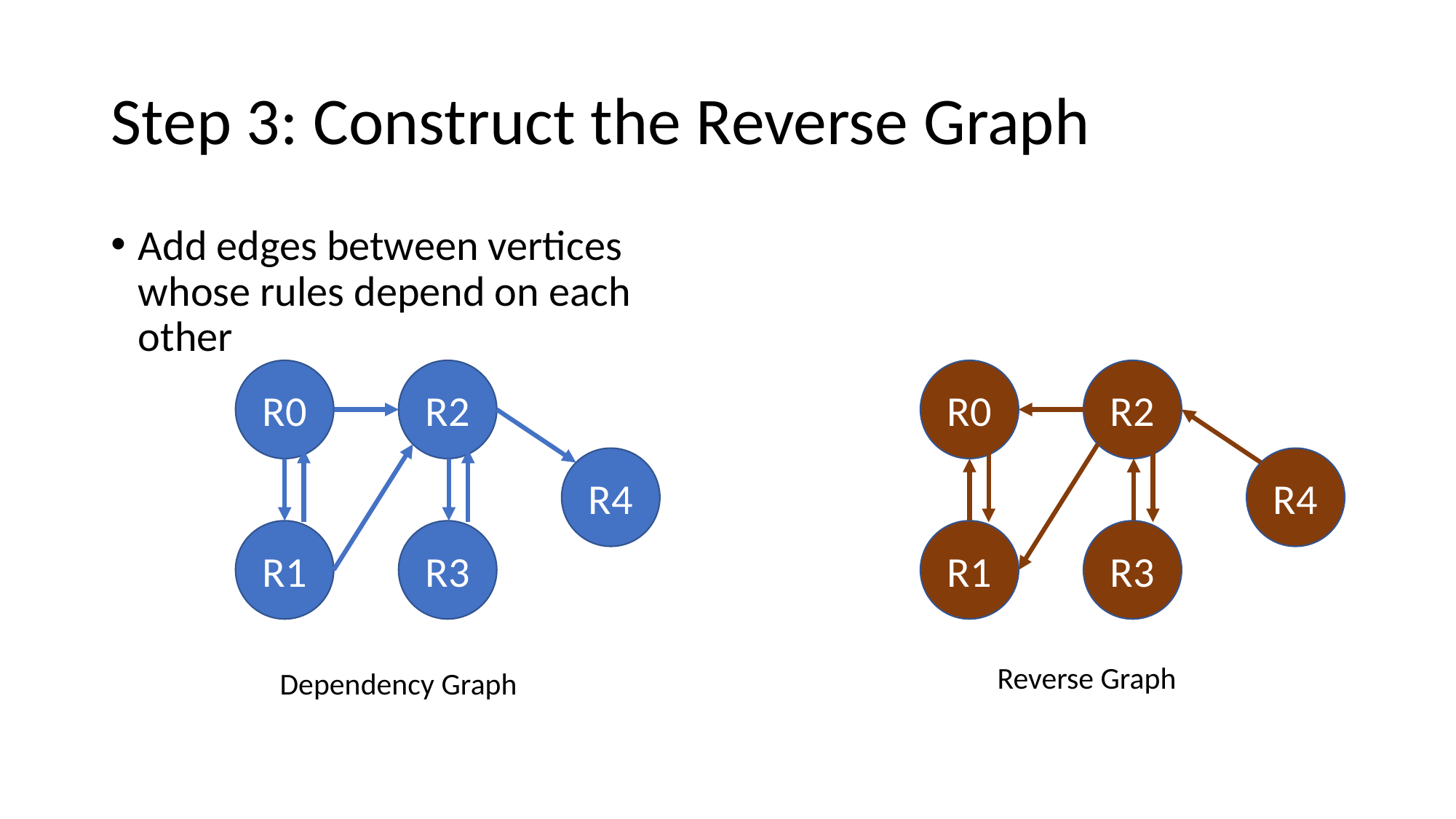

# Step 3: Construct the Reverse Graph
Add edges between vertices whose rules depend on each other
R0
R2
R4
R1
R3
R0
R2
R4
R1
R3
Reverse Graph
Dependency Graph